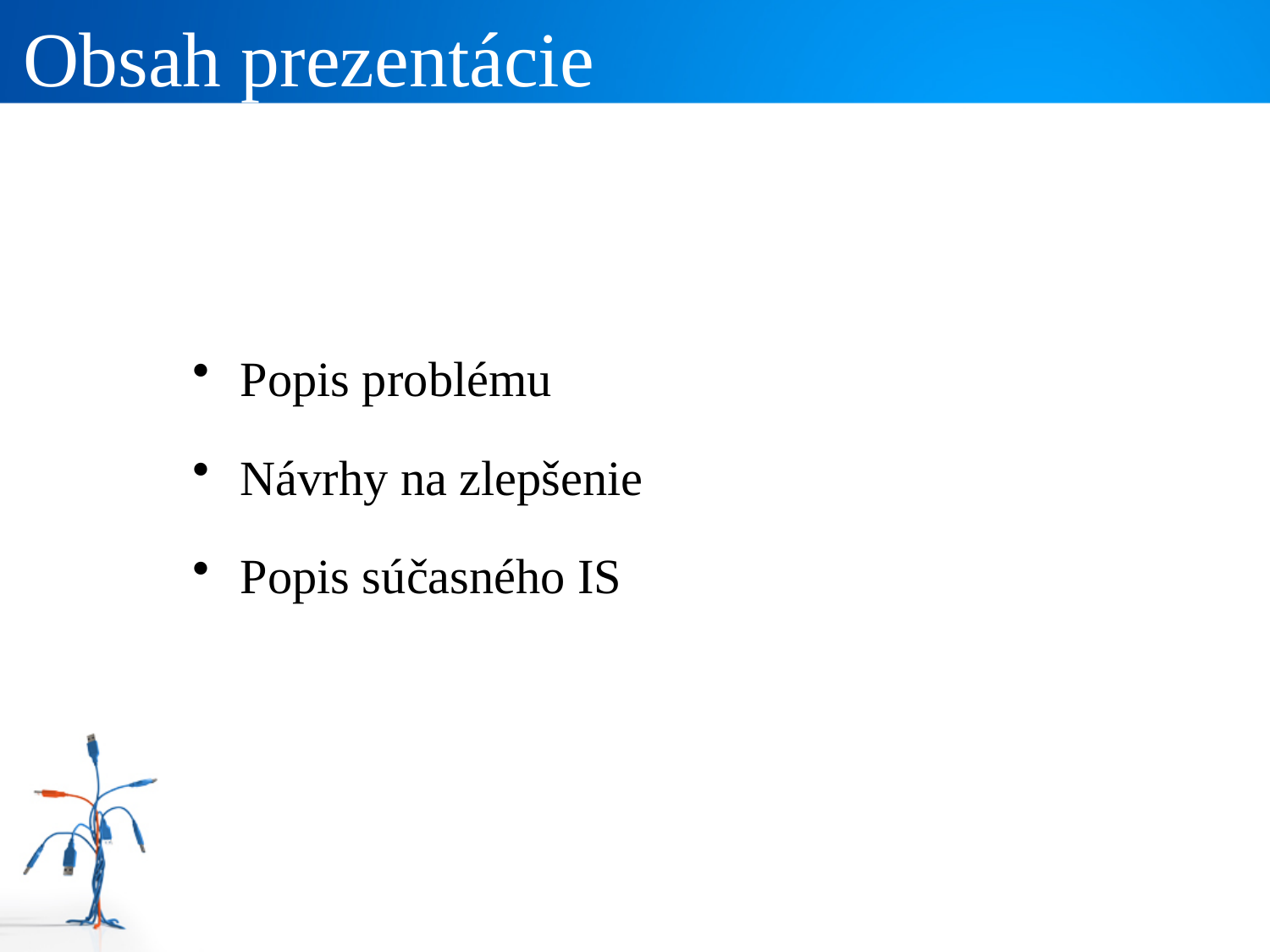

# Obsah prezentácie
Popis problému
Návrhy na zlepšenie
Popis súčasného IS